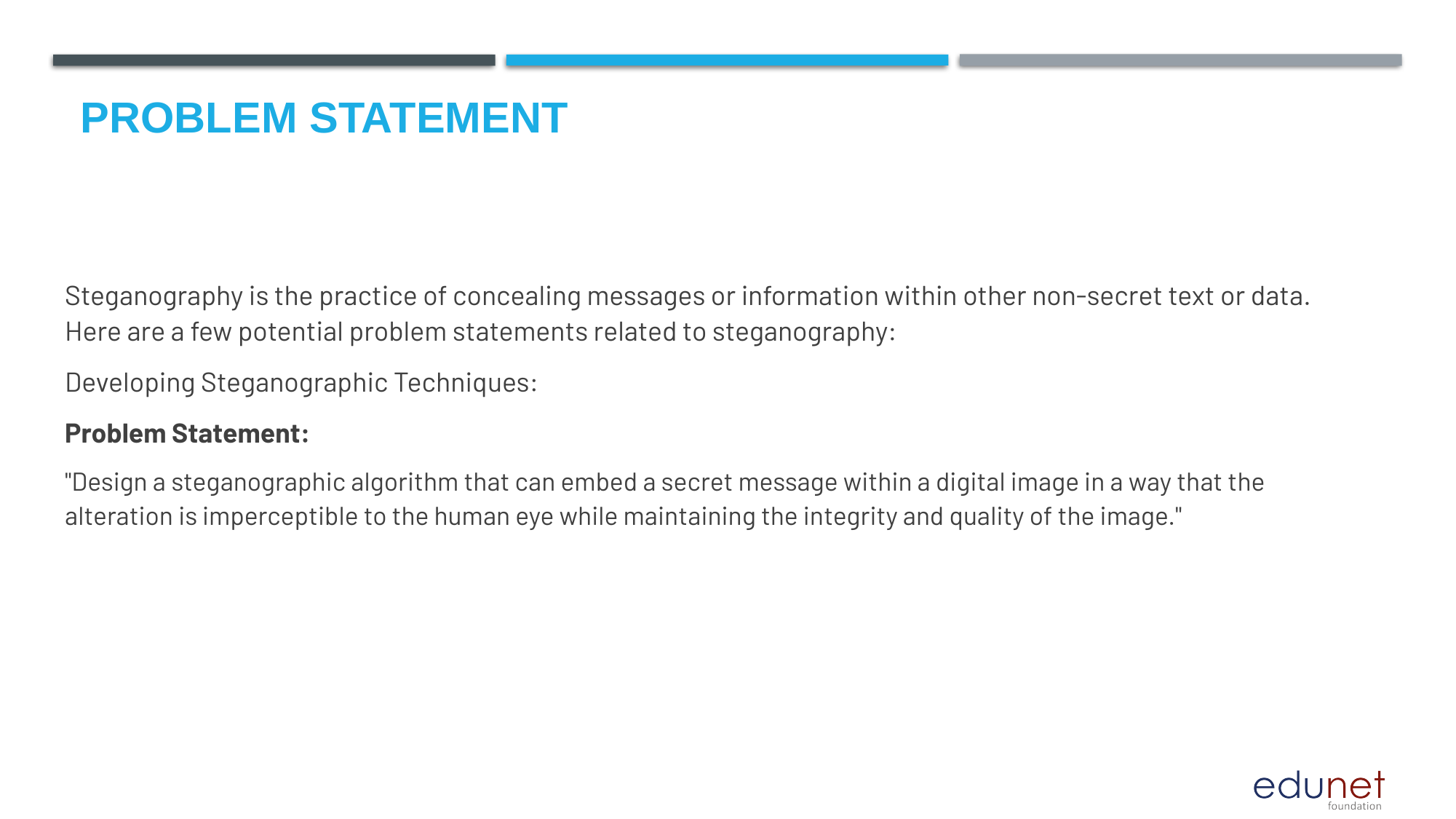

# Problem Statement
Steganography is the practice of concealing messages or information within other non-secret text or data. Here are a few potential problem statements related to steganography:
Developing Steganographic Techniques:
Problem Statement:
"Design a steganographic algorithm that can embed a secret message within a digital image in a way that the alteration is imperceptible to the human eye while maintaining the integrity and quality of the image."